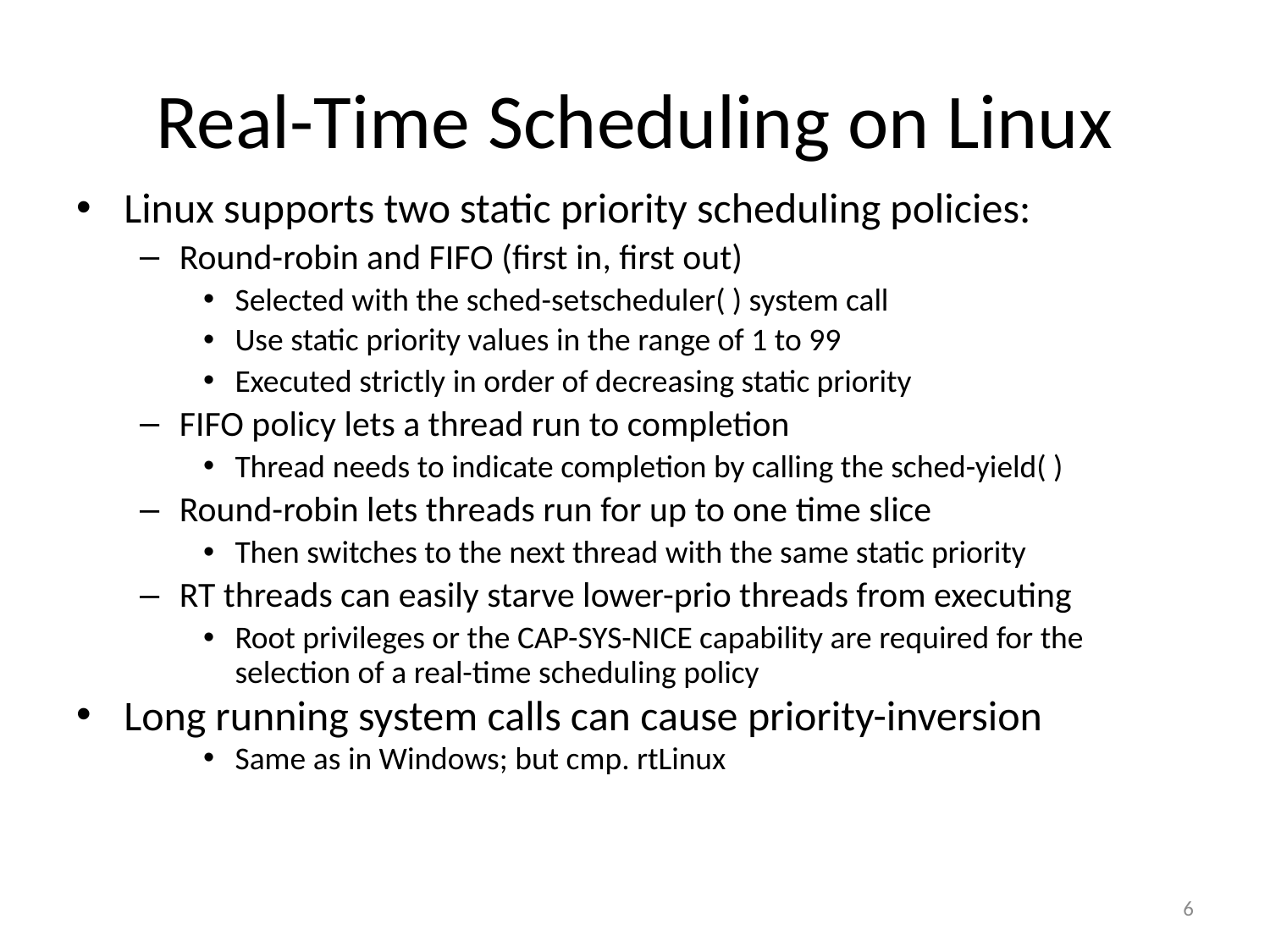

# Real-Time Scheduling on Linux
Linux supports two static priority scheduling policies:
Round-robin and FIFO (first in, first out)
Selected with the sched-setscheduler( ) system call
Use static priority values in the range of 1 to 99
Executed strictly in order of decreasing static priority
FIFO policy lets a thread run to completion
Thread needs to indicate completion by calling the sched-yield( )
Round-robin lets threads run for up to one time slice
Then switches to the next thread with the same static priority
RT threads can easily starve lower-prio threads from executing
Root privileges or the CAP-SYS-NICE capability are required for the selection of a real-time scheduling policy
Long running system calls can cause priority-inversion
Same as in Windows; but cmp. rtLinux
6